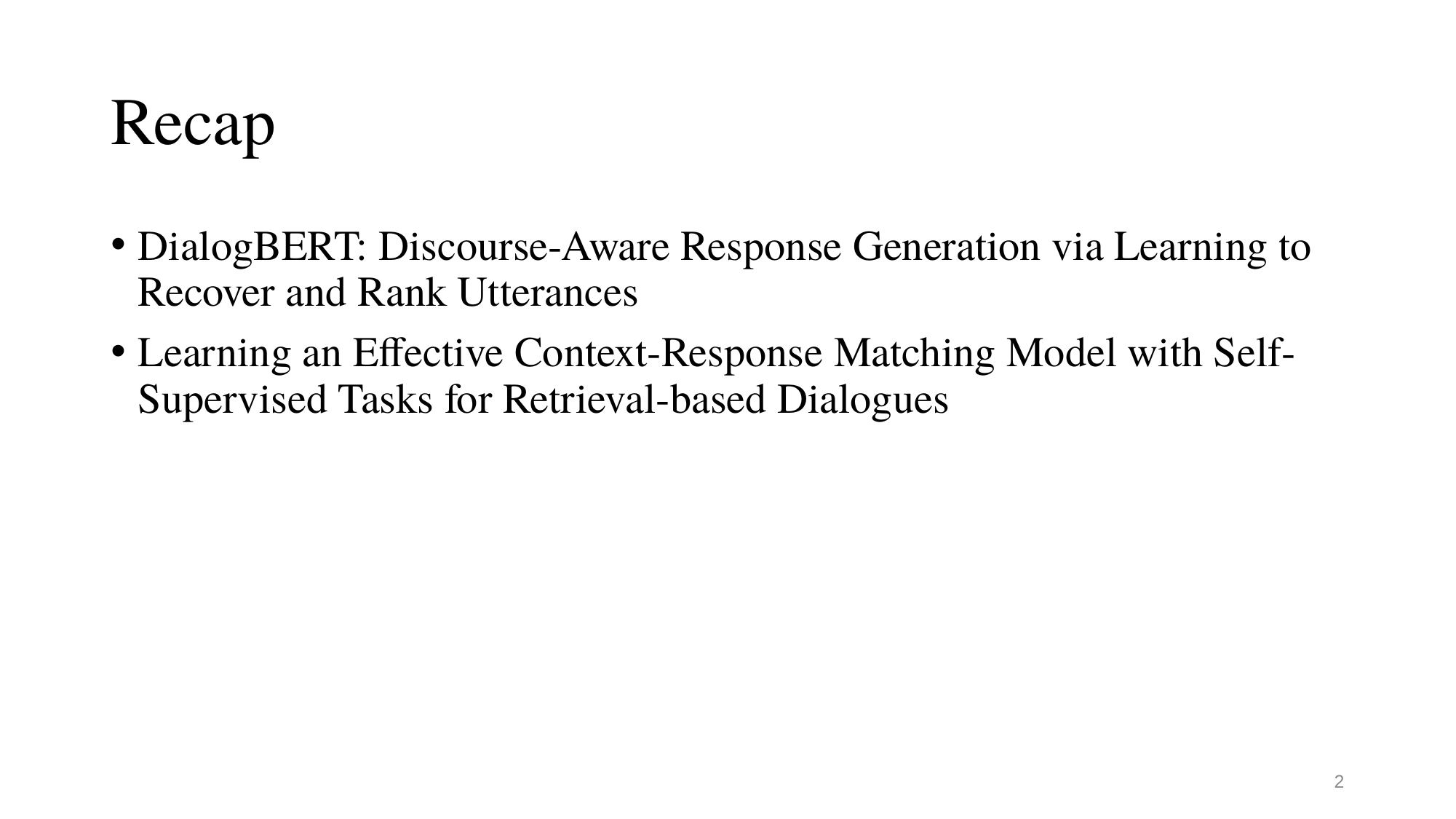

# Recap
DialogBERT: Discourse-Aware Response Generation via Learning to Recover and Rank Utterances
Learning an Effective Context-Response Matching Model with Self-Supervised Tasks for Retrieval-based Dialogues
2